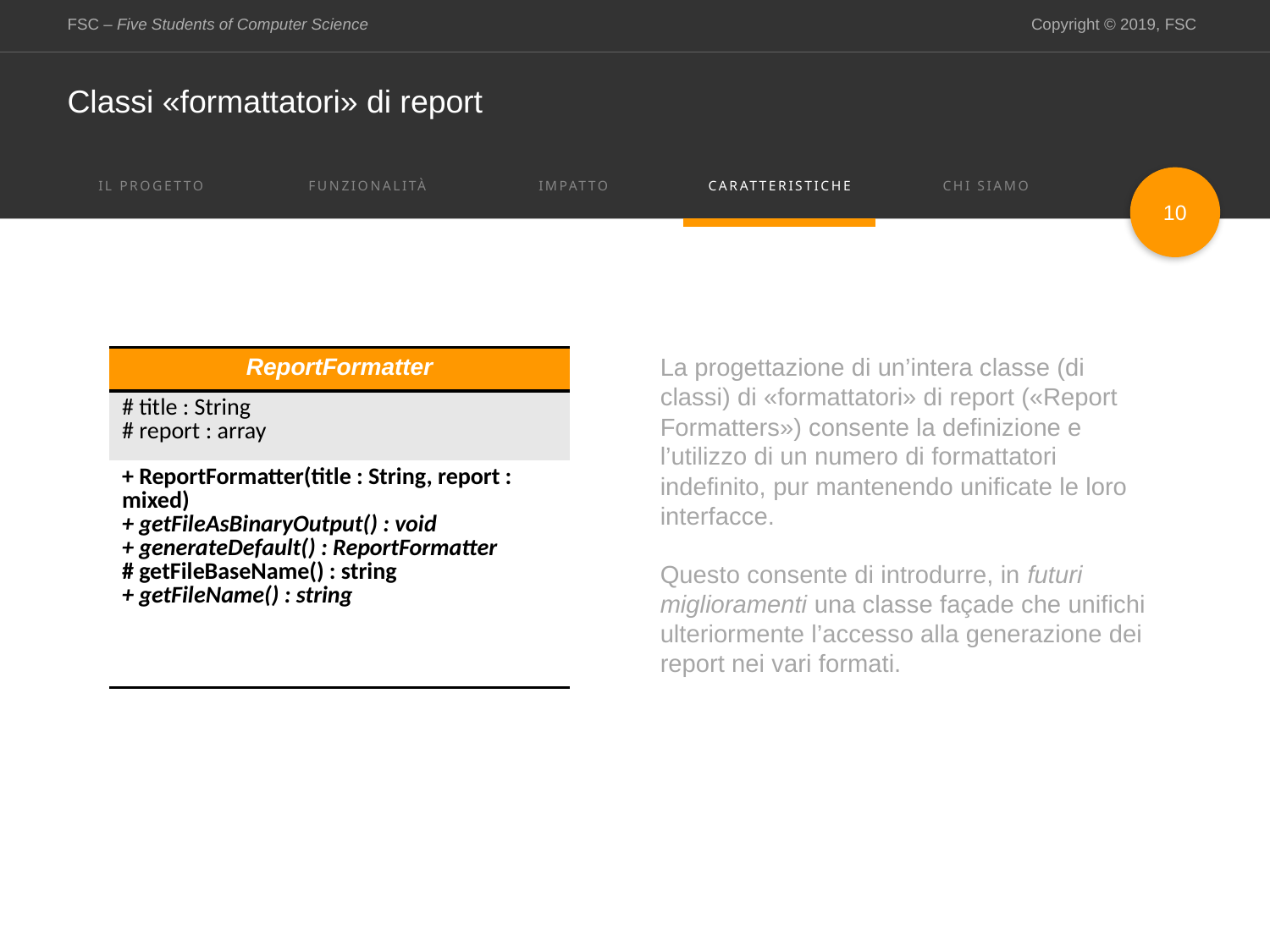

# Classi «formattatori» di report

10
La progettazione di un’intera classe (di classi) di «formattatori» di report («Report Formatters») consente la definizione e l’utilizzo di un numero di formattatori indefinito, pur mantenendo unificate le loro interfacce.

Questo consente di introdurre, in futuri miglioramenti una classe façade che unifichi ulteriormente l’accesso alla generazione dei report nei vari formati.
| ReportFormatter |
| --- |
| # title : String # report : array |
| + ReportFormatter(title : String, report : mixed) + getFileAsBinaryOutput() : void + generateDefault() : ReportFormatter # getFileBaseName() : string + getFileName() : string |